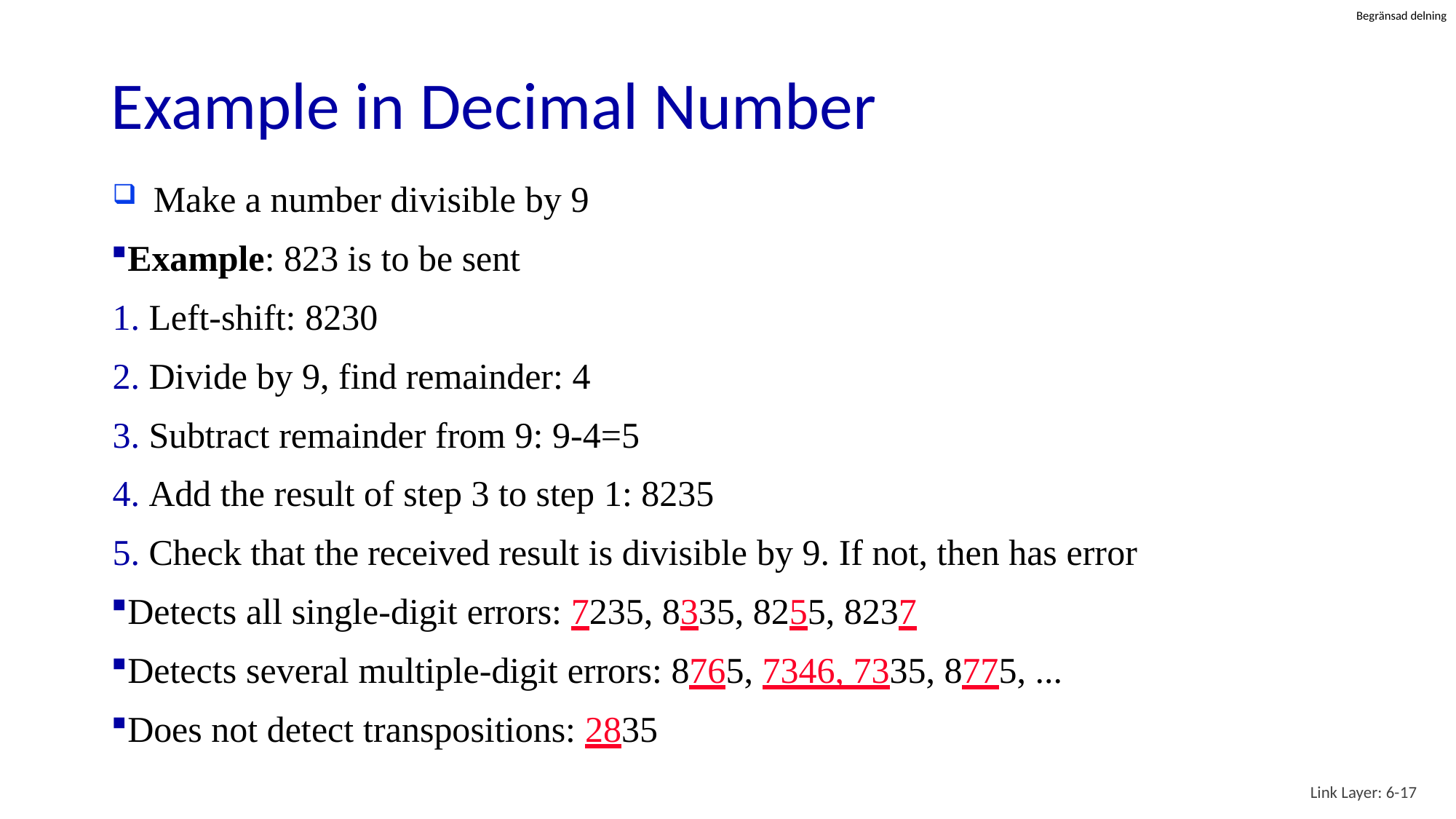

# Example in Decimal Number
Make a number divisible by 9
Example: 823 is to be sent
Left-shift: 8230
Divide by 9, find remainder: 4
Subtract remainder from 9: 9-4=5
Add the result of step 3 to step 1: 8235
Check that the received result is divisible by 9. If not, then has error
Detects all single-digit errors: 7235, 8335, 8255, 8237
Detects several multiple-digit errors: 8765, 7346, 7335, 8775, ...
Does not detect transpositions: 2835
Link Layer: 6-17